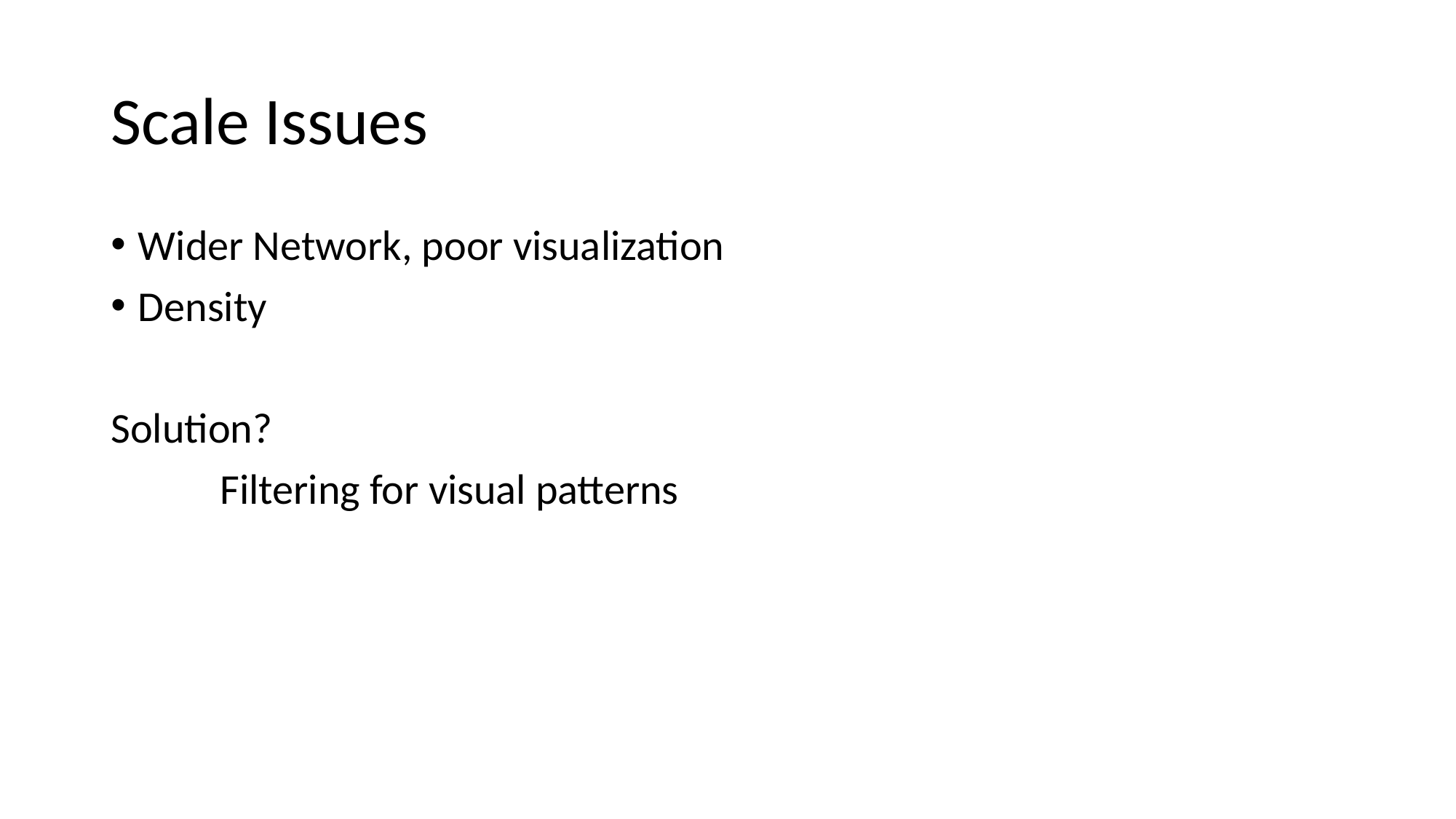

# Scale Issues
Wider Network, poor visualization
Density

Solution?
	Filtering for visual patterns